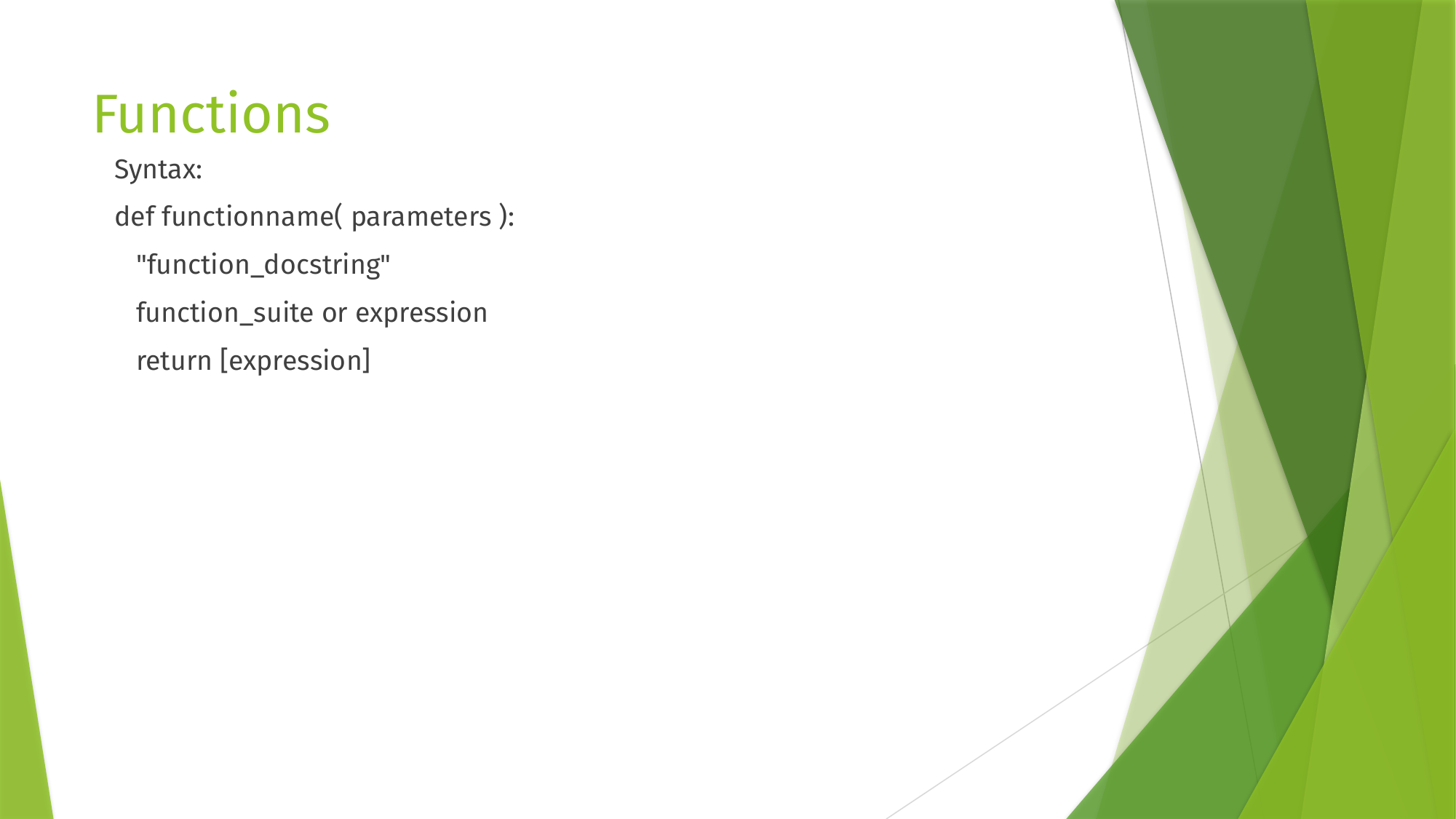

# Functions
Syntax:
def functionname( parameters ):
   "function_docstring"
   function_suite or expression
   return [expression]